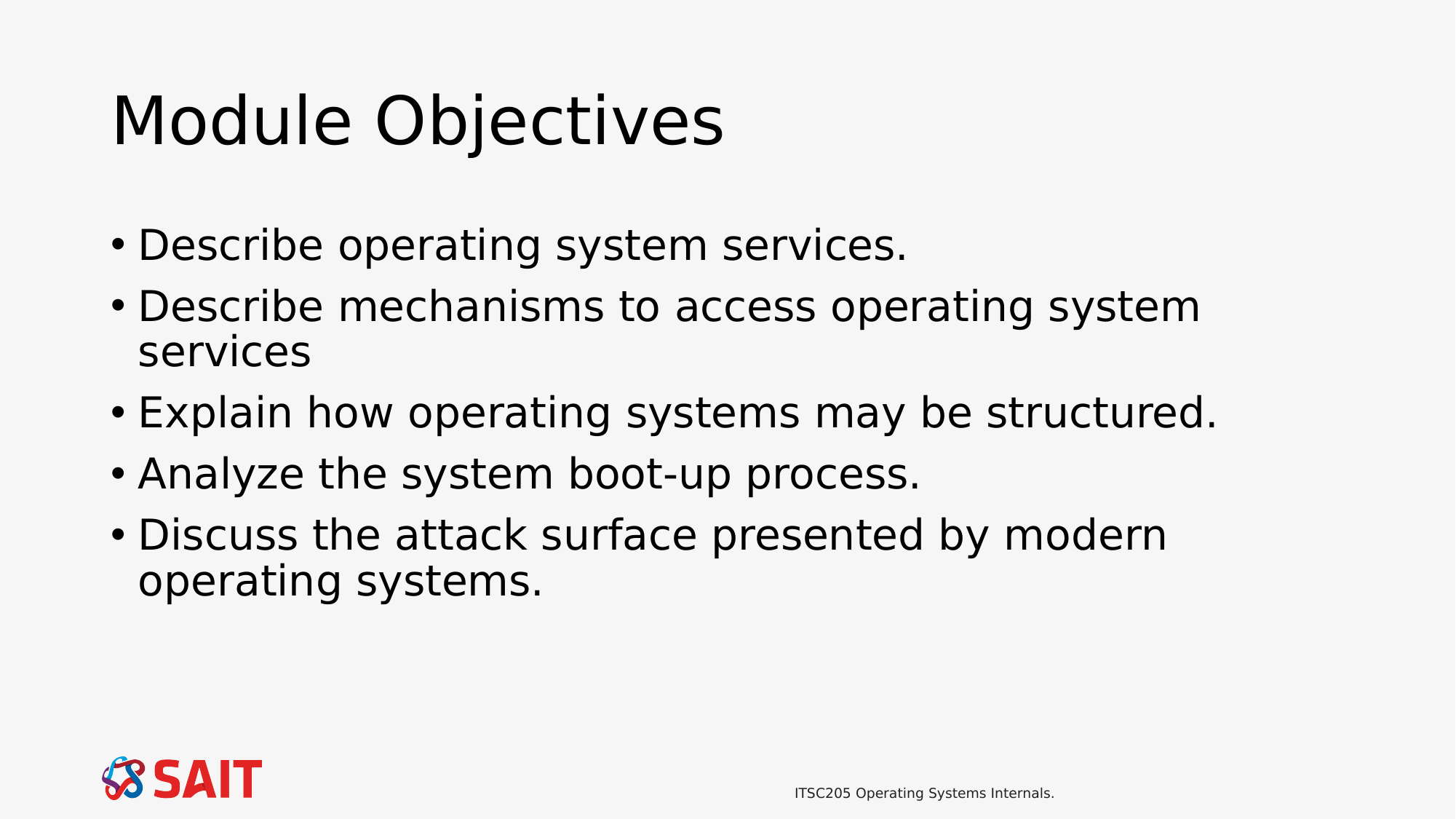

# Module Objectives
Describe operating system services.
Describe mechanisms to access operating system services
Explain how operating systems may be structured.
Analyze the system boot-up process.
Discuss the attack surface presented by modern operating systems.
ITSC205 Operating Systems Internals.